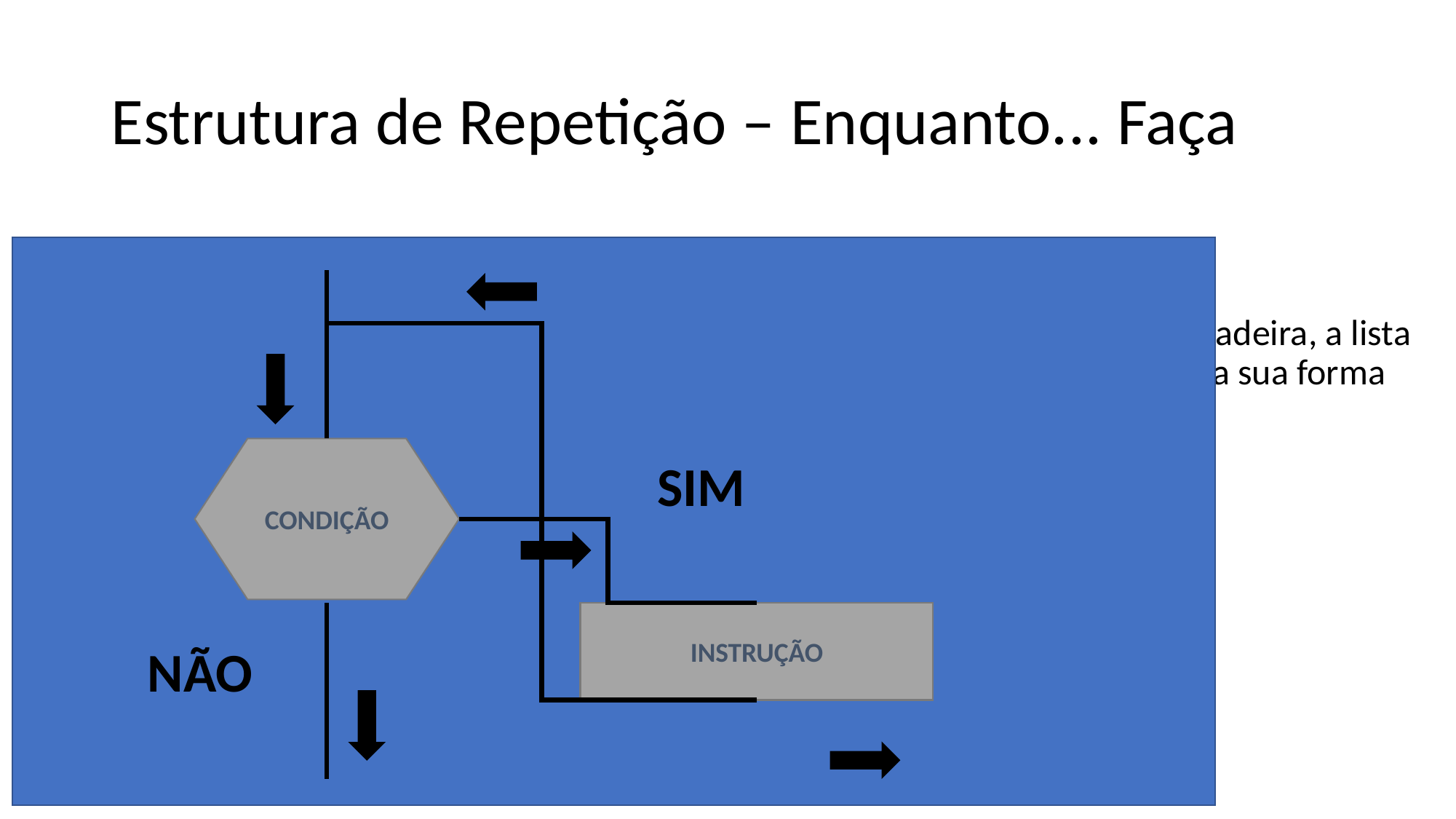

# Estrutura de Repetição – Enquanto... Faça

CONDIÇÃO
SIM

INSTRUÇÃO
NÃO

Na estrutura Enquanto... faca, a expressão lógica é avaliada e, se ela for verdadeira, a lista de comandos é executada. Isso se repete até que a condição seja falsa. Veja a sua forma geral:

enquanto <expressão lógica ou relacional> faca
	<lista de comandos>
fimenquanto